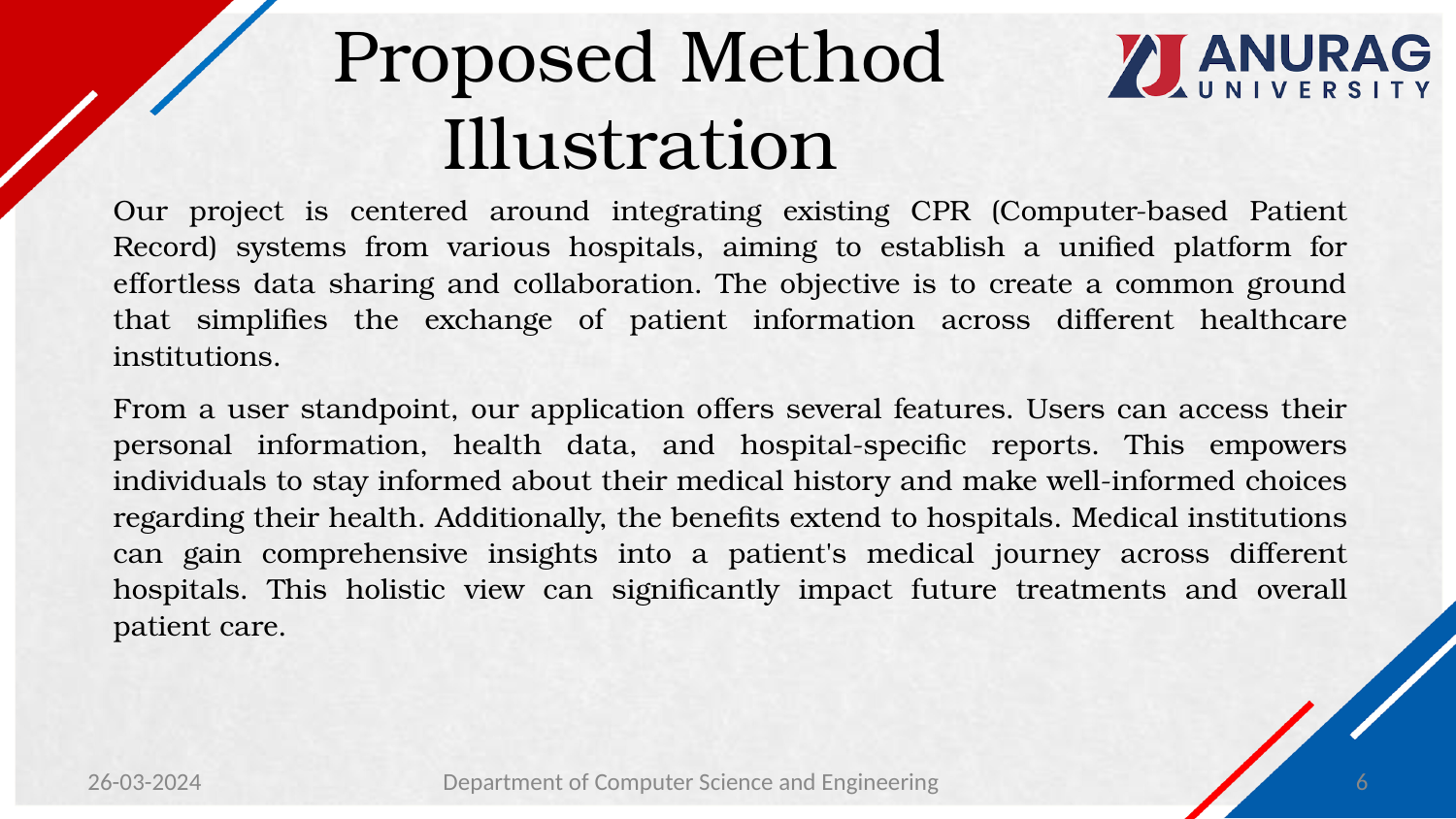

# Proposed Method Illustration
Our project is centered around integrating existing CPR (Computer-based Patient Record) systems from various hospitals, aiming to establish a unified platform for effortless data sharing and collaboration. The objective is to create a common ground that simplifies the exchange of patient information across different healthcare institutions.
From a user standpoint, our application offers several features. Users can access their personal information, health data, and hospital-specific reports. This empowers individuals to stay informed about their medical history and make well-informed choices regarding their health. Additionally, the benefits extend to hospitals. Medical institutions can gain comprehensive insights into a patient's medical journey across different hospitals. This holistic view can significantly impact future treatments and overall patient care.

26-03-2024
Department of Computer Science and Engineering
6